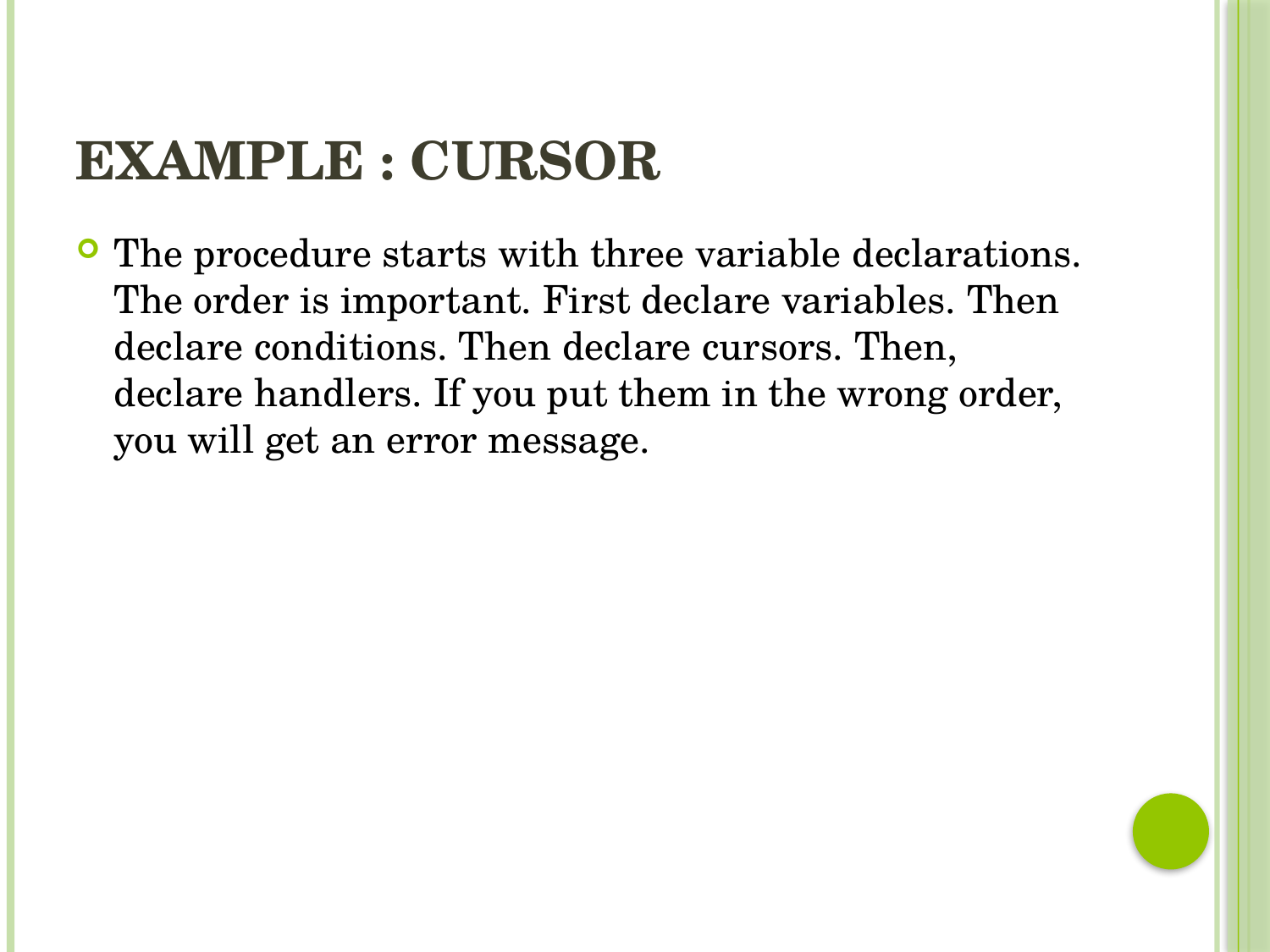

# Example : Cursor
The procedure starts with three variable declarations. The order is important. First declare variables. Then declare conditions. Then declare cursors. Then, declare handlers. If you put them in the wrong order, you will get an error message.